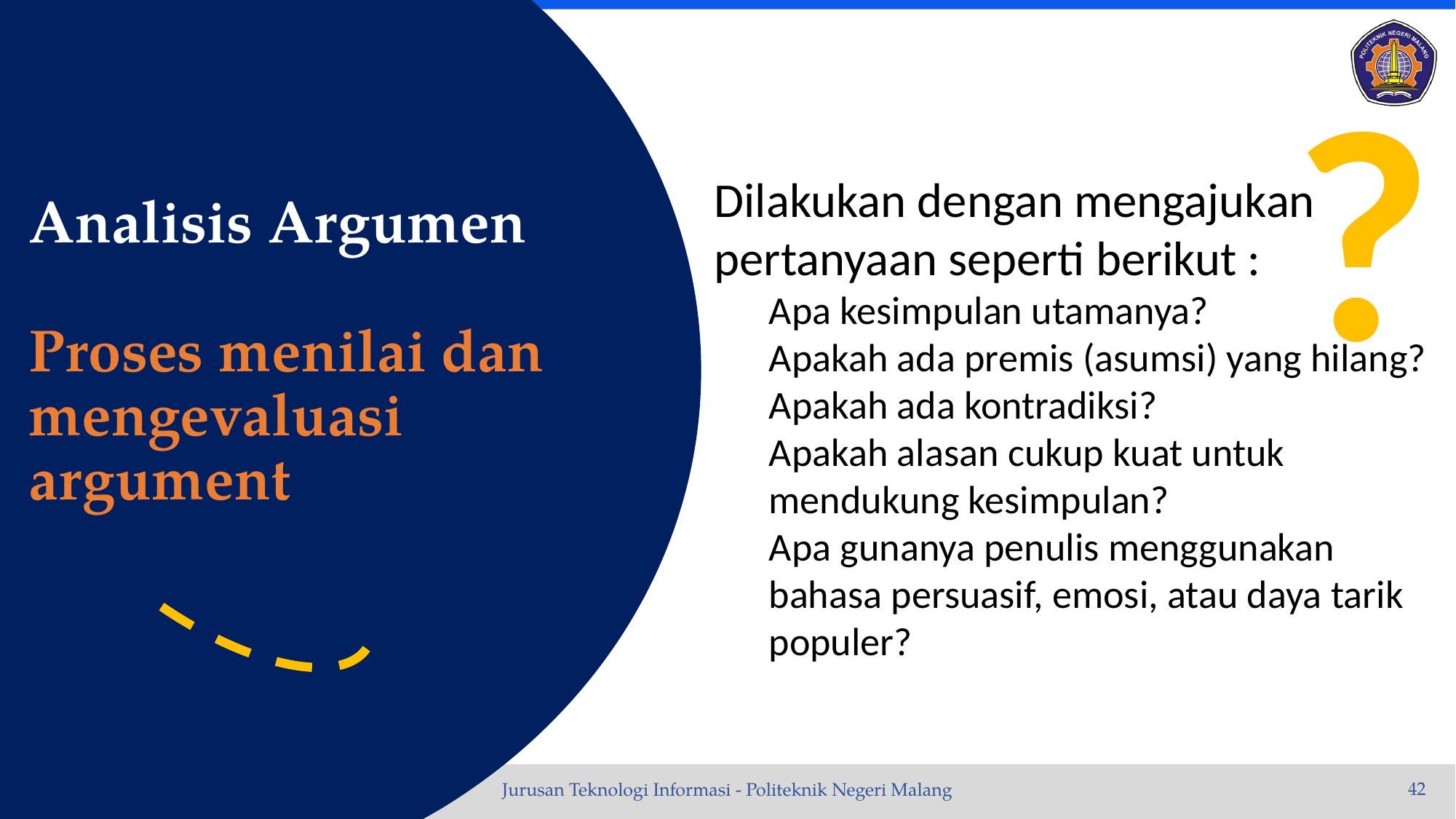

?
Dilakukan dengan mengajukan pertanyaan seperti berikut :
Apa kesimpulan utamanya?
Apakah ada premis (asumsi) yang hilang? Apakah ada kontradiksi?
Apakah alasan cukup kuat untuk mendukung kesimpulan?
Apa gunanya penulis menggunakan bahasa persuasif, emosi, atau daya tarik populer?
# Analisis Argumen Proses menilai dan mengevaluasi argument

10/10/22
42
Jurusan Teknologi Informasi - Politeknik Negeri Malang